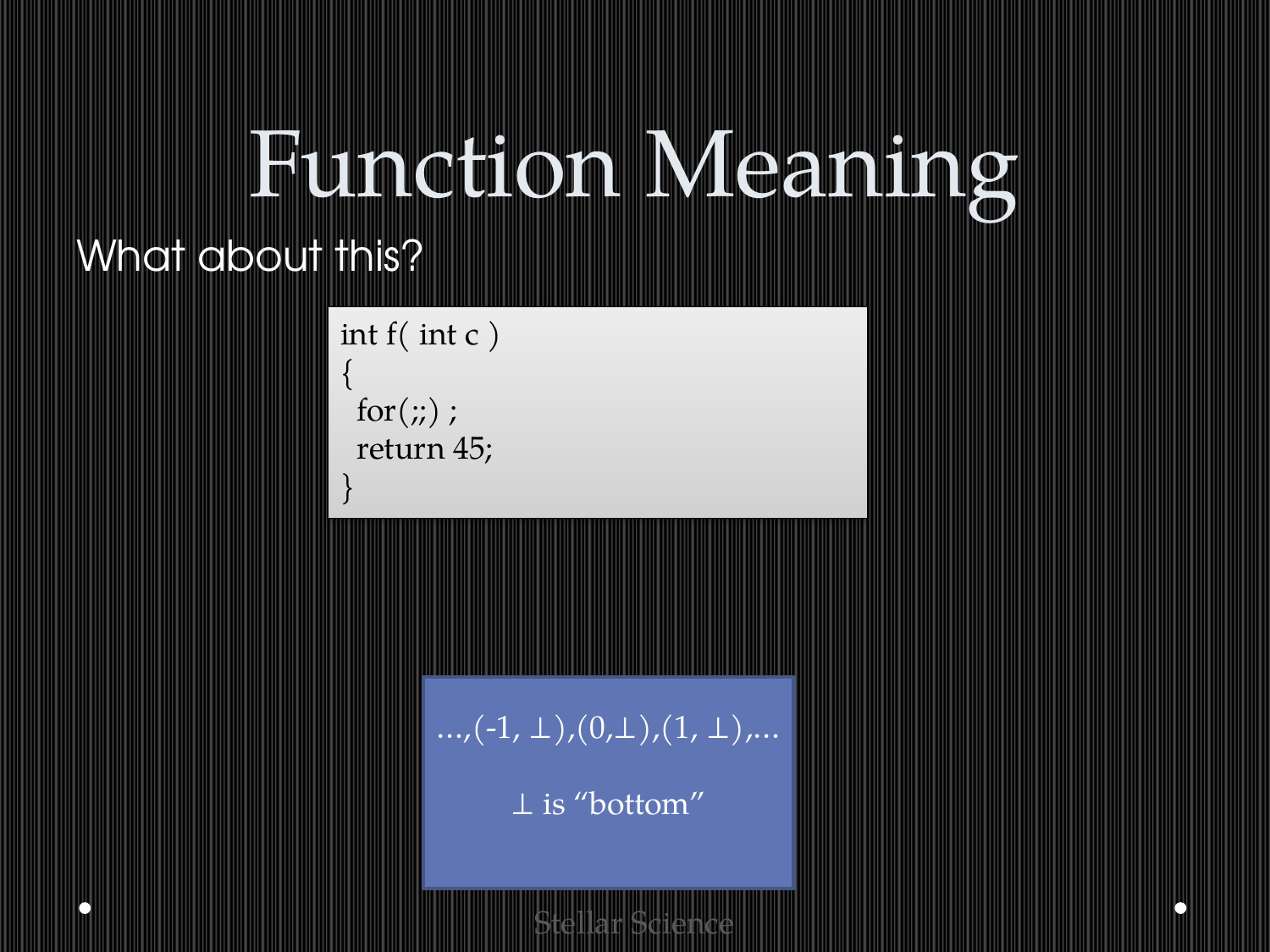

# Function Meaning
What about this?
int f( int c )
{
  for(;;) ;
  return 45;
}
…,(-1, ⊥),(0,⊥),(1, ⊥),…

⊥ is “bottom”

Stellar Science